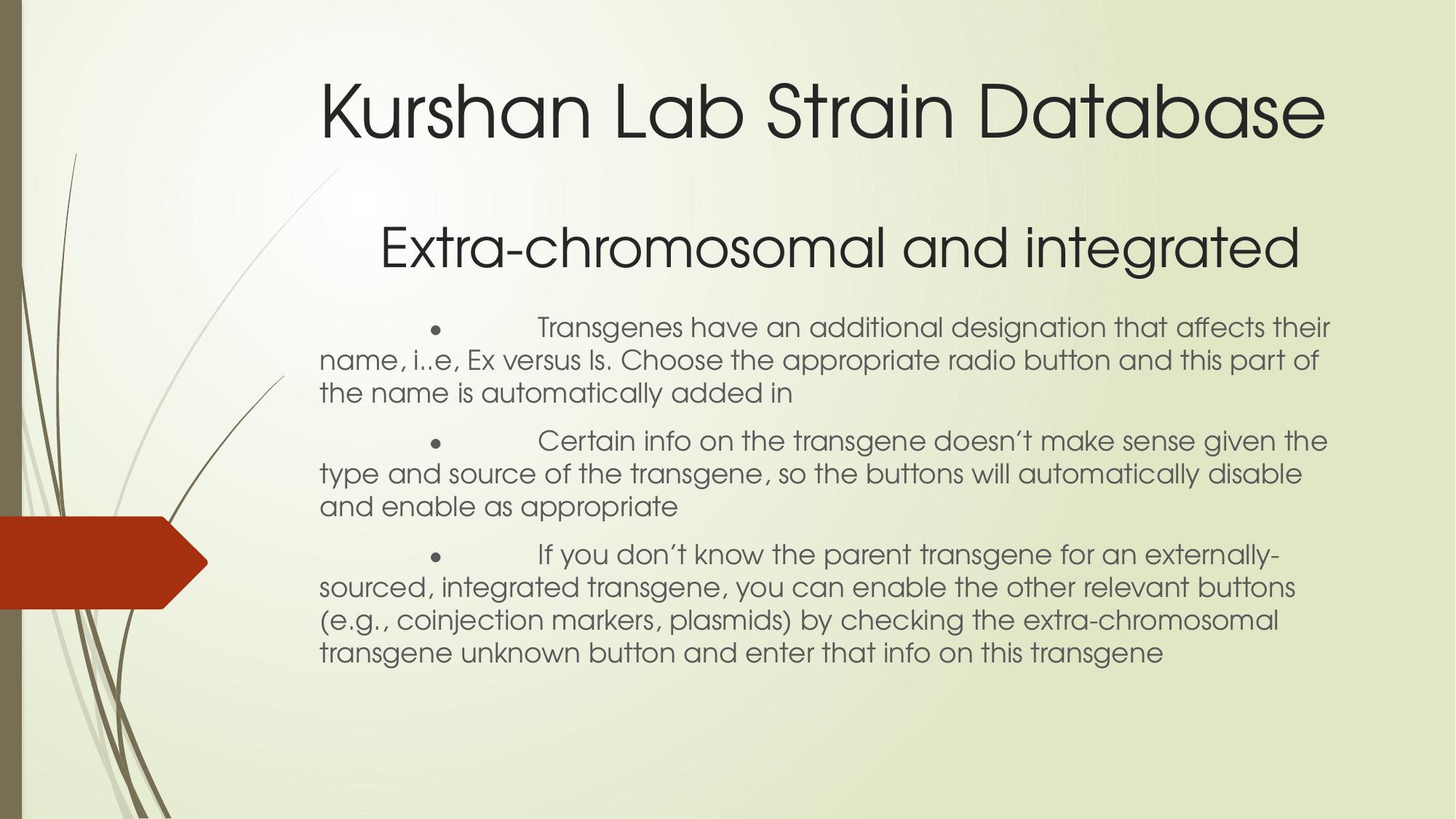

# Kurshan Lab Strain Database
Extra-chromosomal and integrated
	•	Transgenes have an additional designation that affects their name, i..e, Ex versus Is. Choose the appropriate radio button and this part of the name is automatically added in
	•	Certain info on the transgene doesn’t make sense given the type and source of the transgene, so the buttons will automatically disable and enable as appropriate
	•	If you don’t know the parent transgene for an externally-sourced, integrated transgene, you can enable the other relevant buttons (e.g., coinjection markers, plasmids) by checking the extra-chromosomal transgene unknown button and enter that info on this transgene